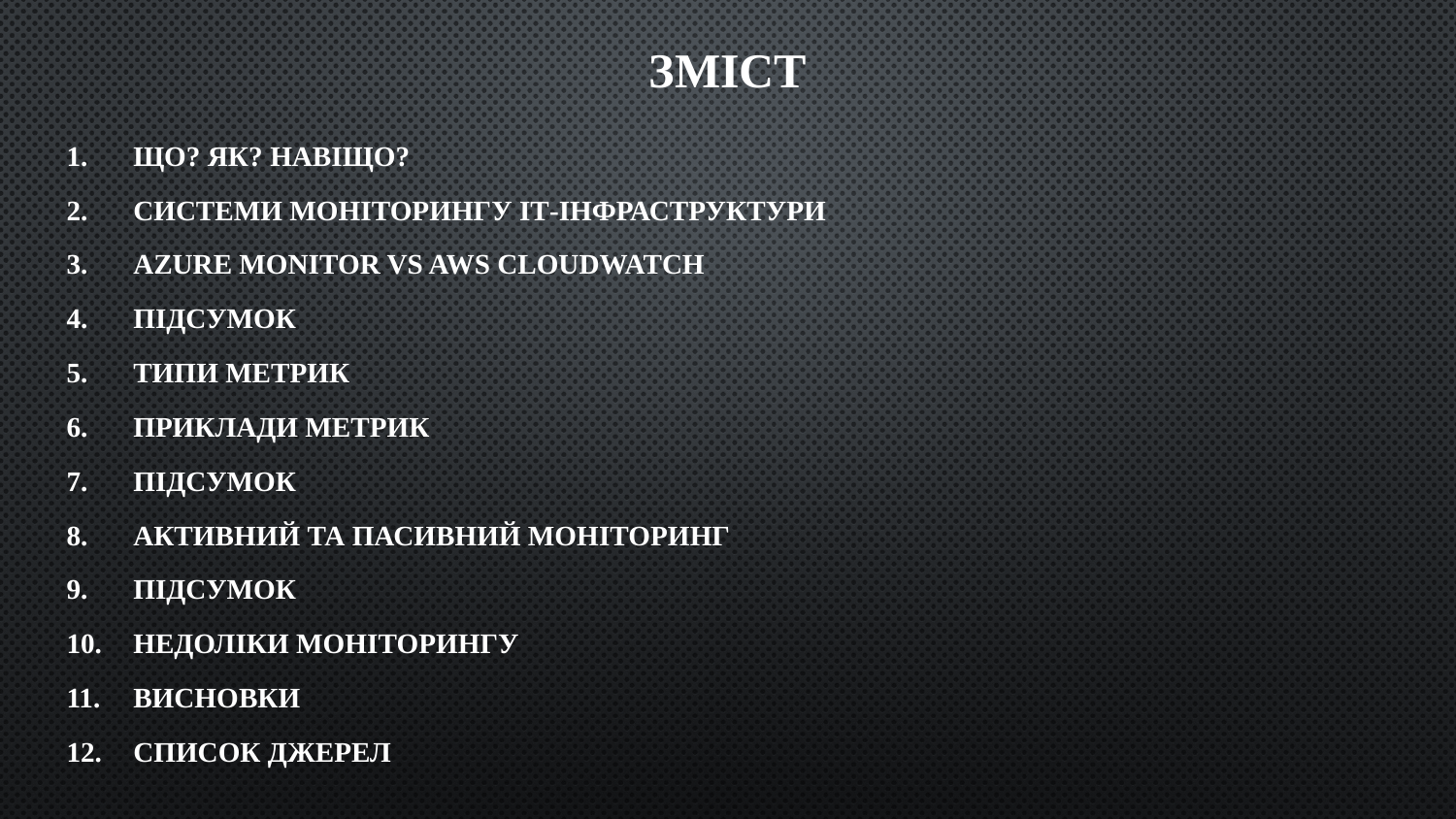

# ЗМІСТ
Що? Як? Навіщо?
Системи моніторингу ІТ-інфраструктури
Azure Monitor vs AWS CloudWatch
Підсумок
Типи метрик
Приклади метрик
Підсумок
Активний та пасивний моніторинг
Підсумок
Недоліки моніторингу
Висновки
Список джерел